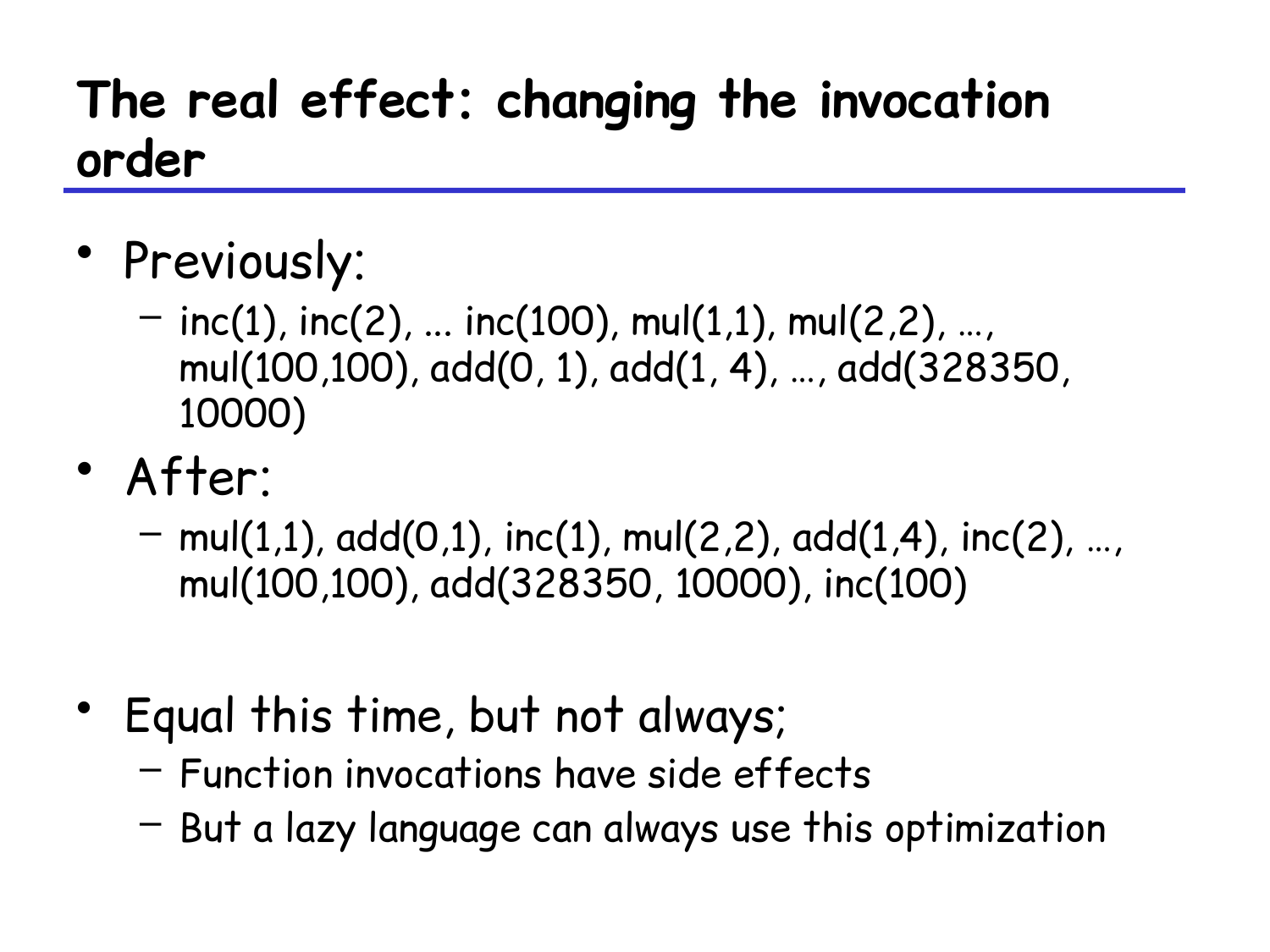

# The real effect: changing the invocation order
Previously:
inc(1), inc(2), ... inc(100), mul(1,1), mul(2,2), …, mul(100,100), add(0, 1), add(1, 4), …, add(328350, 10000)
After:
mul(1,1), add(0,1), inc(1), mul(2,2), add(1,4), inc(2), …, mul(100,100), add(328350, 10000), inc(100)

Equal this time, but not always;
Function invocations have side effects
But a lazy language can always use this optimization
45